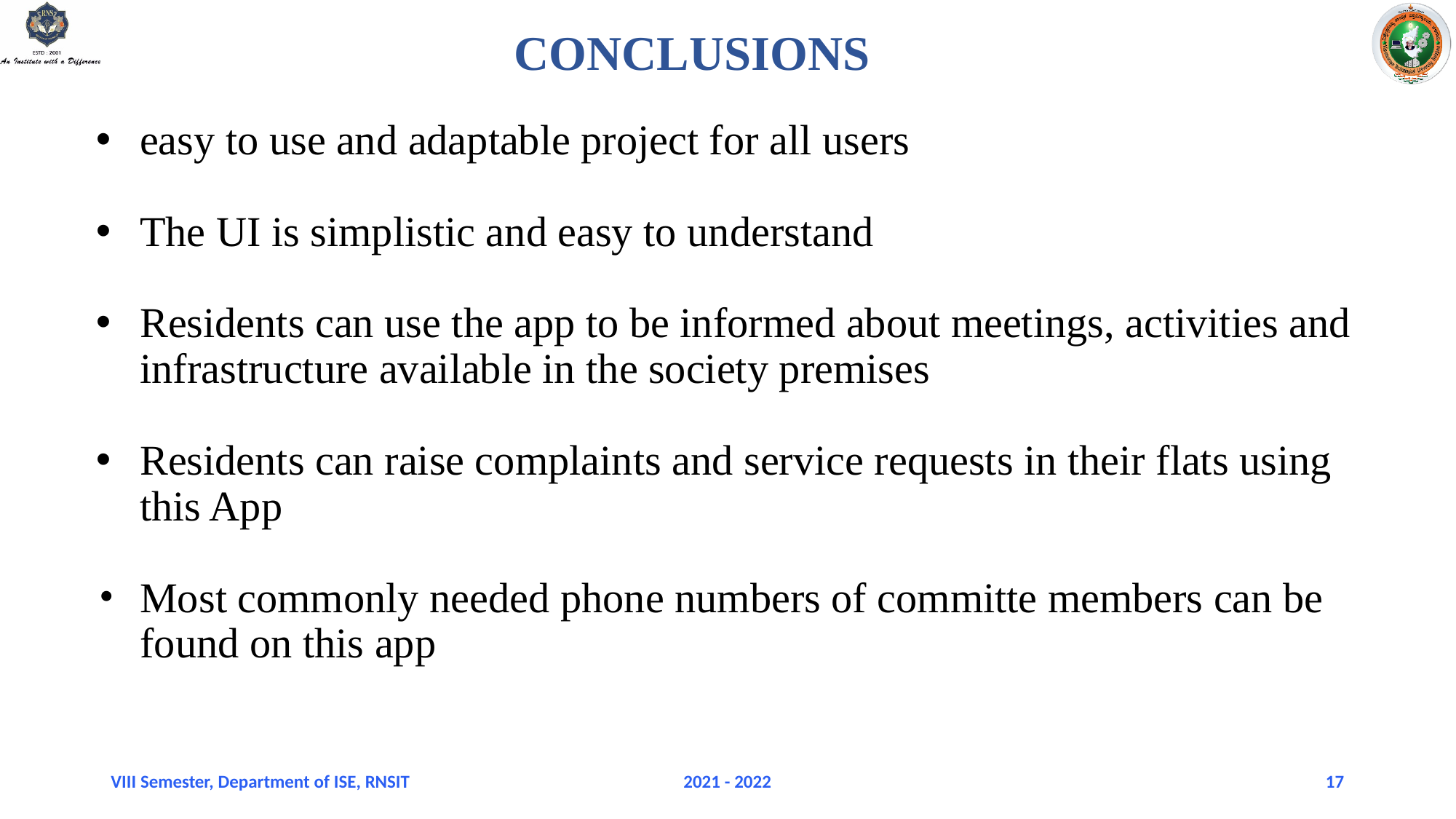

# CONCLUSIONS
easy to use and adaptable project for all users

The UI is simplistic and easy to understand

Residents can use the app to be informed about meetings, activities and infrastructure available in the society premises

Residents can raise complaints and service requests in their flats using this App

Most commonly needed phone numbers of committe members can be found on this app
VIII Semester, Department of ISE, RNSIT
2021 - 2022
17